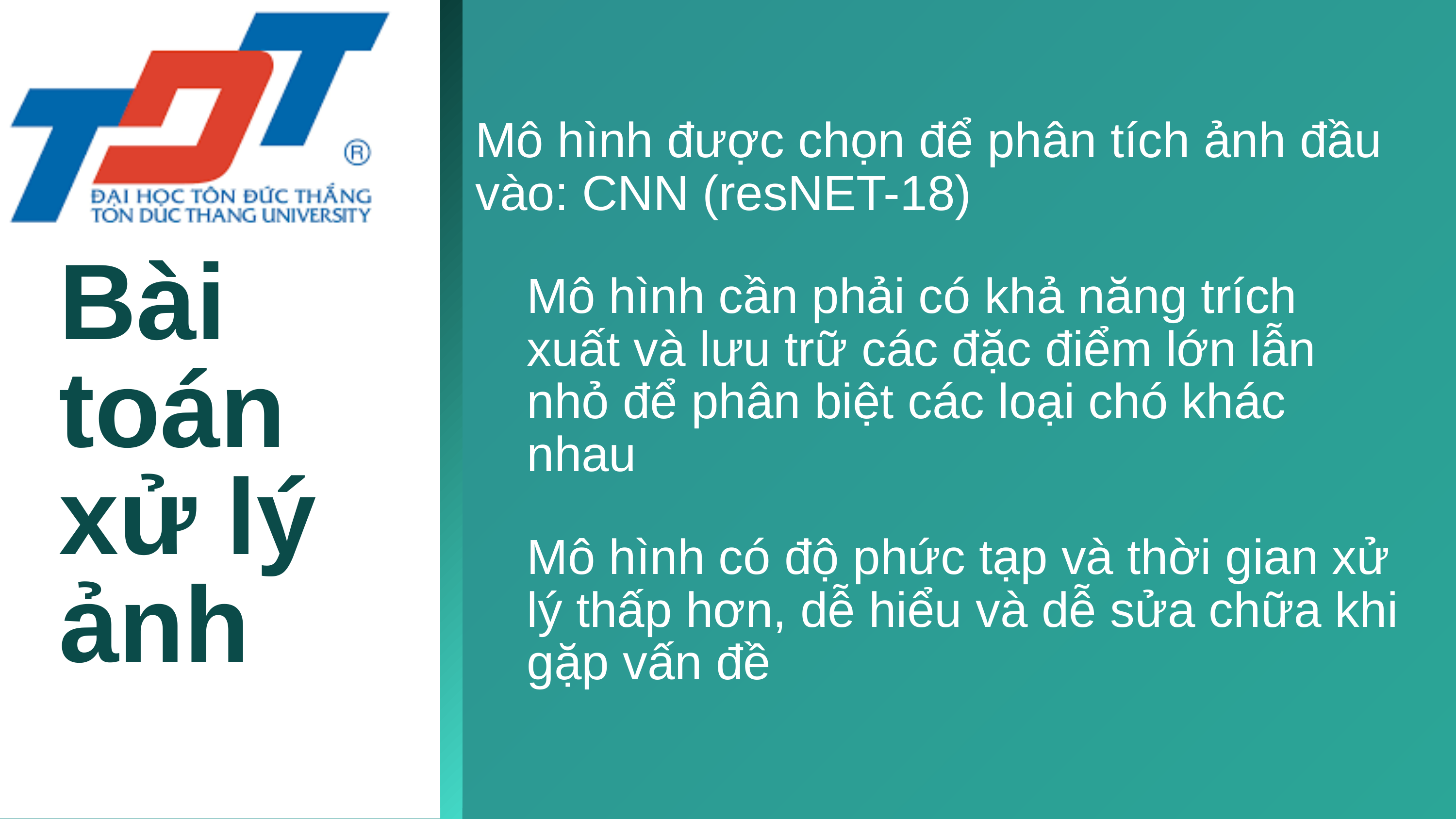

Mô hình được chọn để phân tích ảnh đầu vào: CNN (resNET-18)
Bài toán xử lý ảnh
Mô hình cần phải có khả năng trích xuất và lưu trữ các đặc điểm lớn lẫn nhỏ để phân biệt các loại chó khác nhau
Mô hình có độ phức tạp và thời gian xử lý thấp hơn, dễ hiểu và dễ sửa chữa khi gặp vấn đề